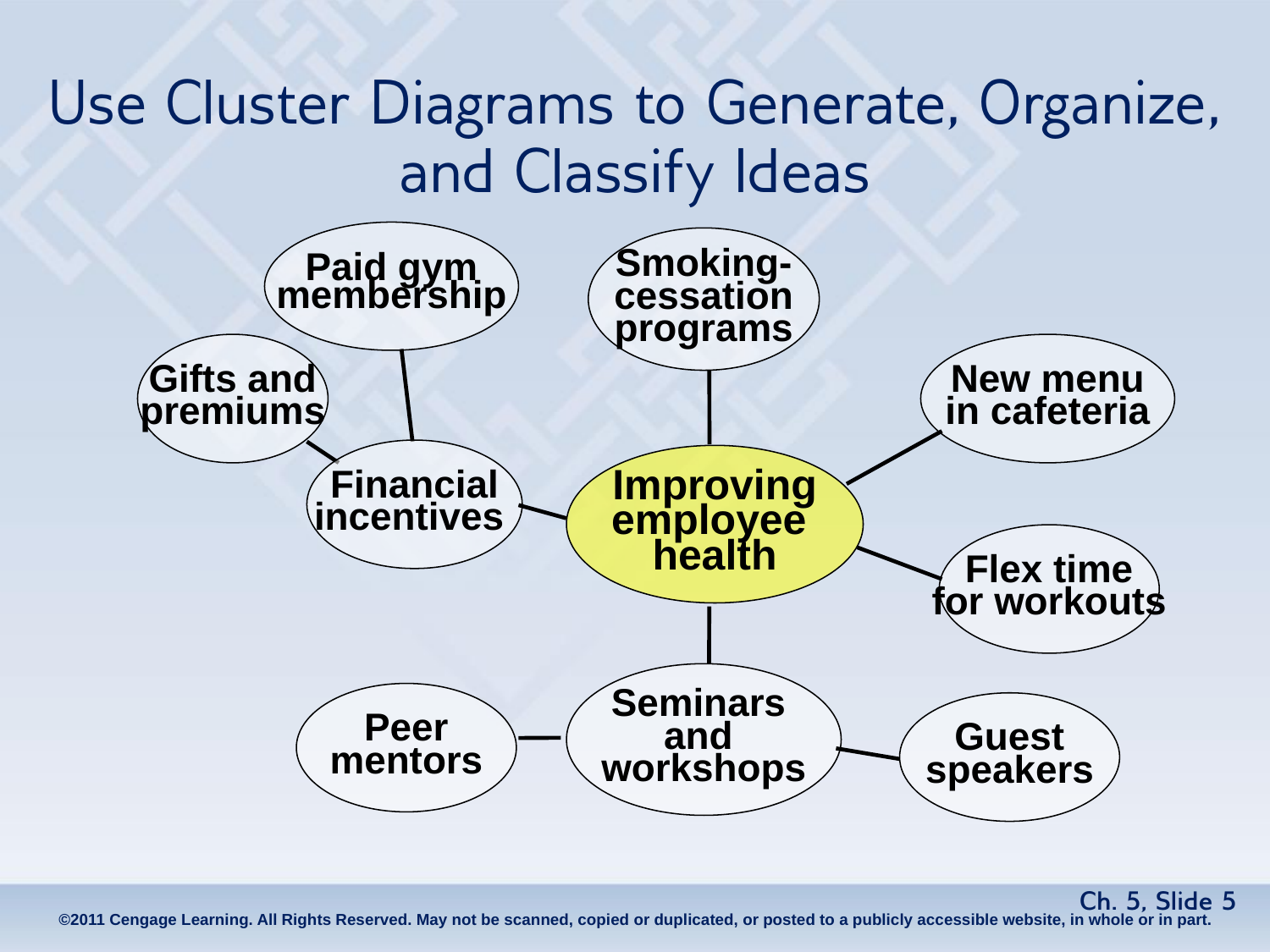

# Use Cluster Diagrams to Generate, Organize, and Classify Ideas
Paid gym
membership
Smoking-
cessation
programs
Gifts and
premiums
New menu
in cafeteria

Financial
incentives

Improving
employee
health

Flex time
for workouts

Seminars
and
workshops
Peer
 mentors
Guest
speakers